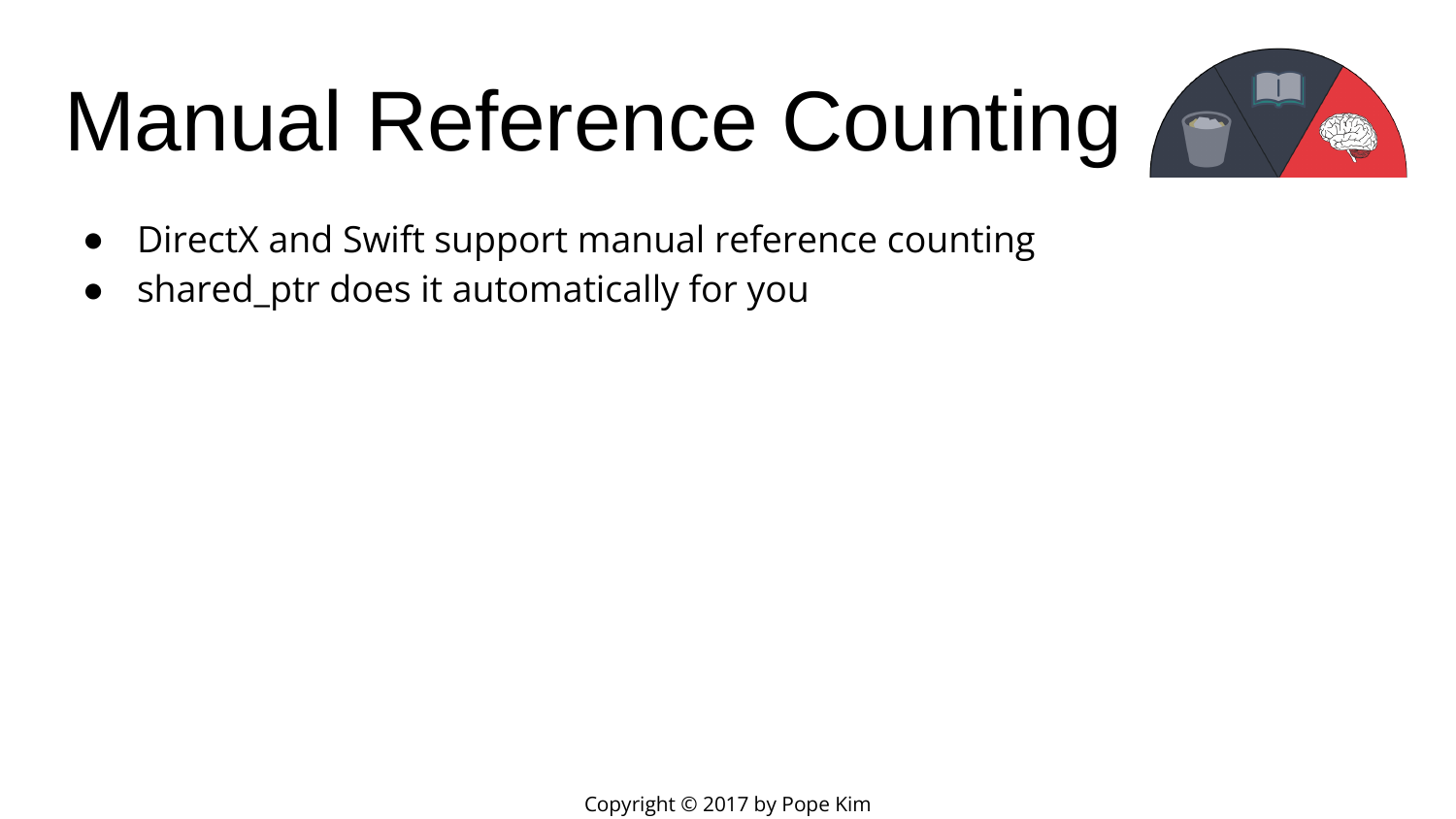

# Manual Reference Counting
DirectX and Swift support manual reference counting
shared_ptr does it automatically for you